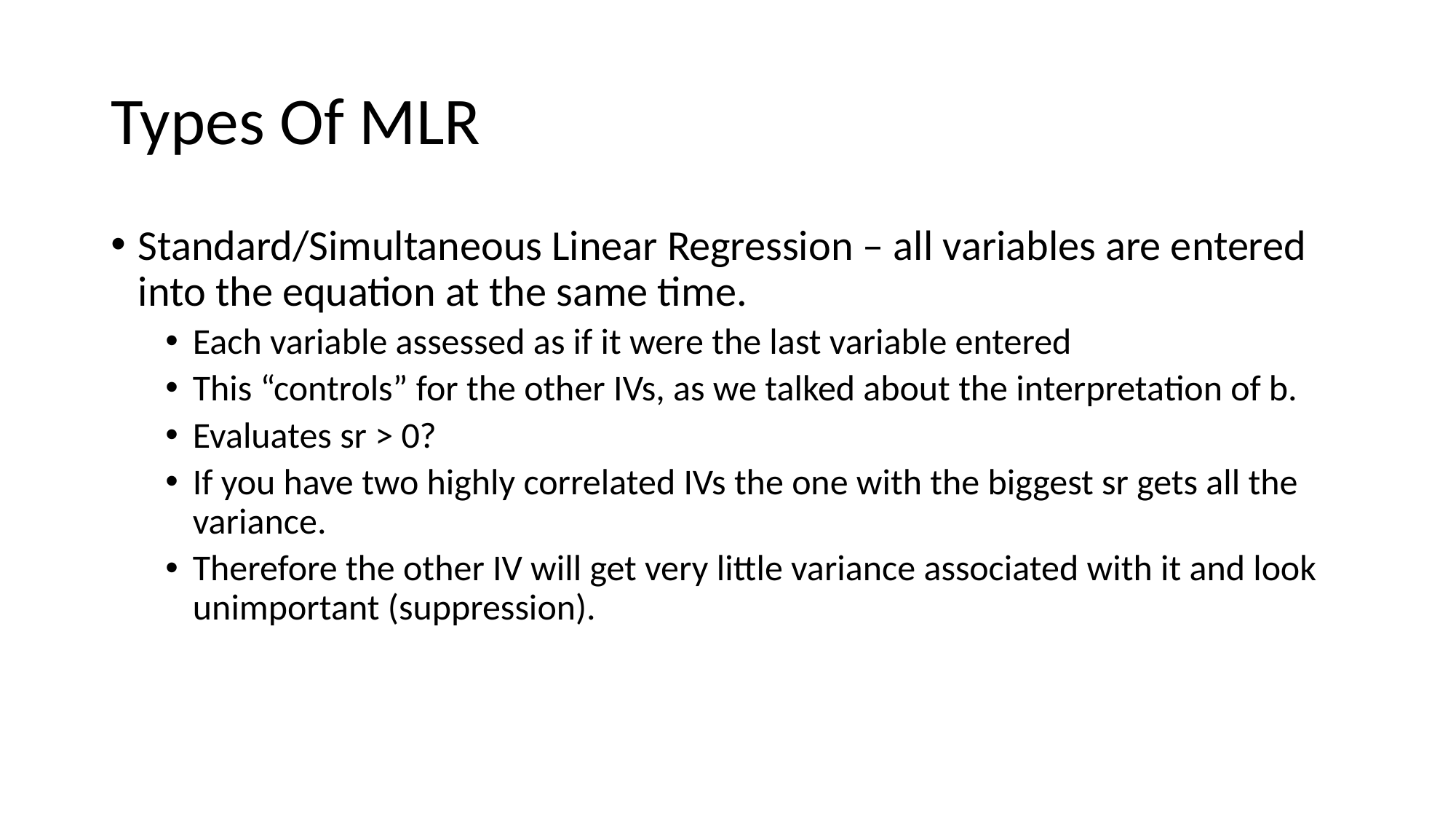

# Types Of MLR
Standard/Simultaneous Linear Regression – all variables are entered into the equation at the same time.
Each variable assessed as if it were the last variable entered
This “controls” for the other IVs, as we talked about the interpretation of b.
Evaluates sr > 0?
If you have two highly correlated IVs the one with the biggest sr gets all the variance.
Therefore the other IV will get very little variance associated with it and look unimportant (suppression).